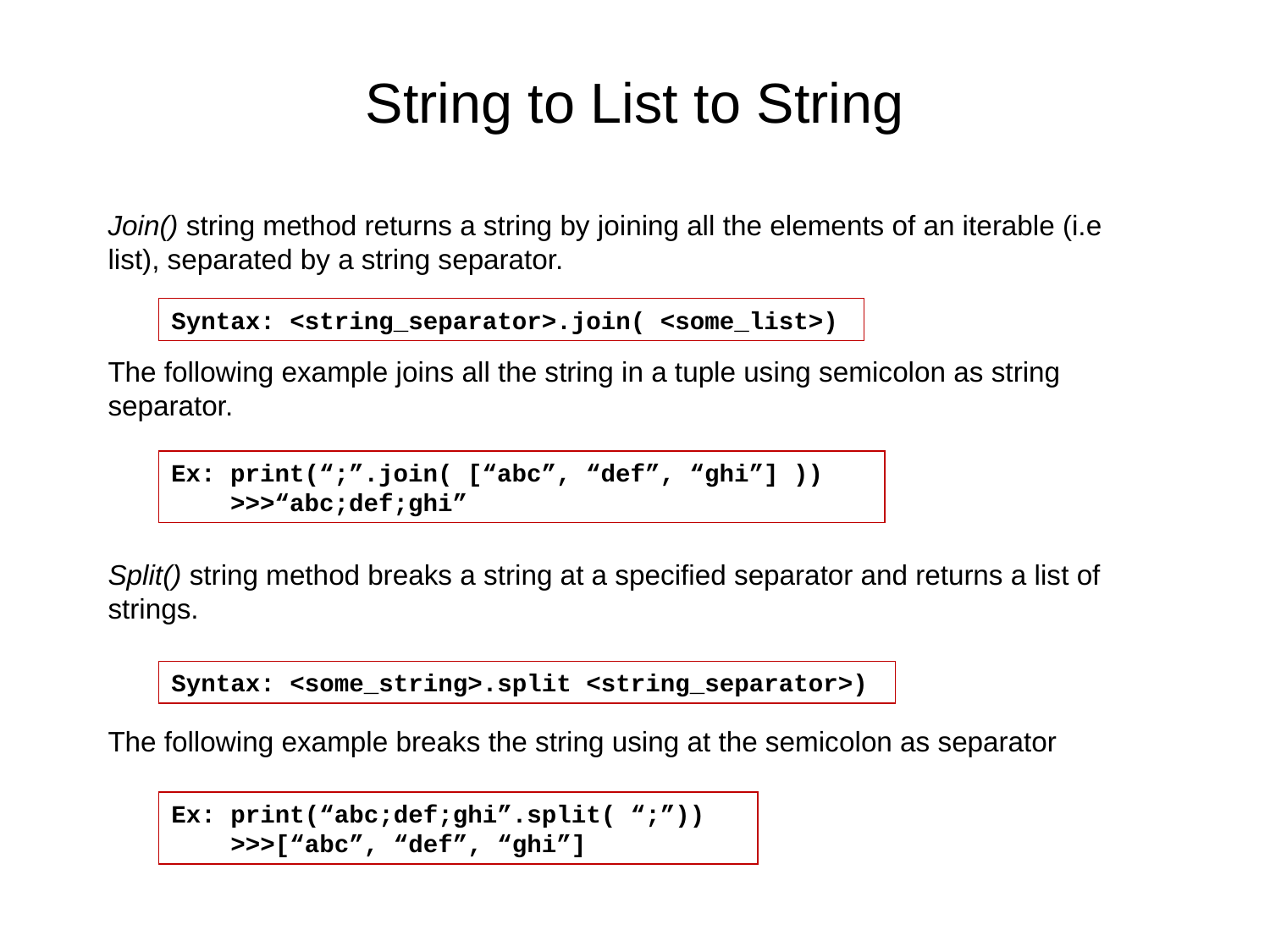

# String to List to String
Join() string method returns a string by joining all the elements of an iterable (i.e list), separated by a string separator.

The following example joins all the string in a tuple using semicolon as string separator.

Split() string method breaks a string at a specified separator and returns a list of strings.

The following example breaks the string using at the semicolon as separator

Syntax: <string_separator>.join( <some_list>)
Ex: print(“;”.join( [“abc”, “def”, “ghi”] ))
    >>>“abc;def;ghi”
Syntax: <some_string>.split <string_separator>)
Ex: print(“abc;def;ghi”.split( “;”))
    >>>[“abc”, “def”, “ghi”]